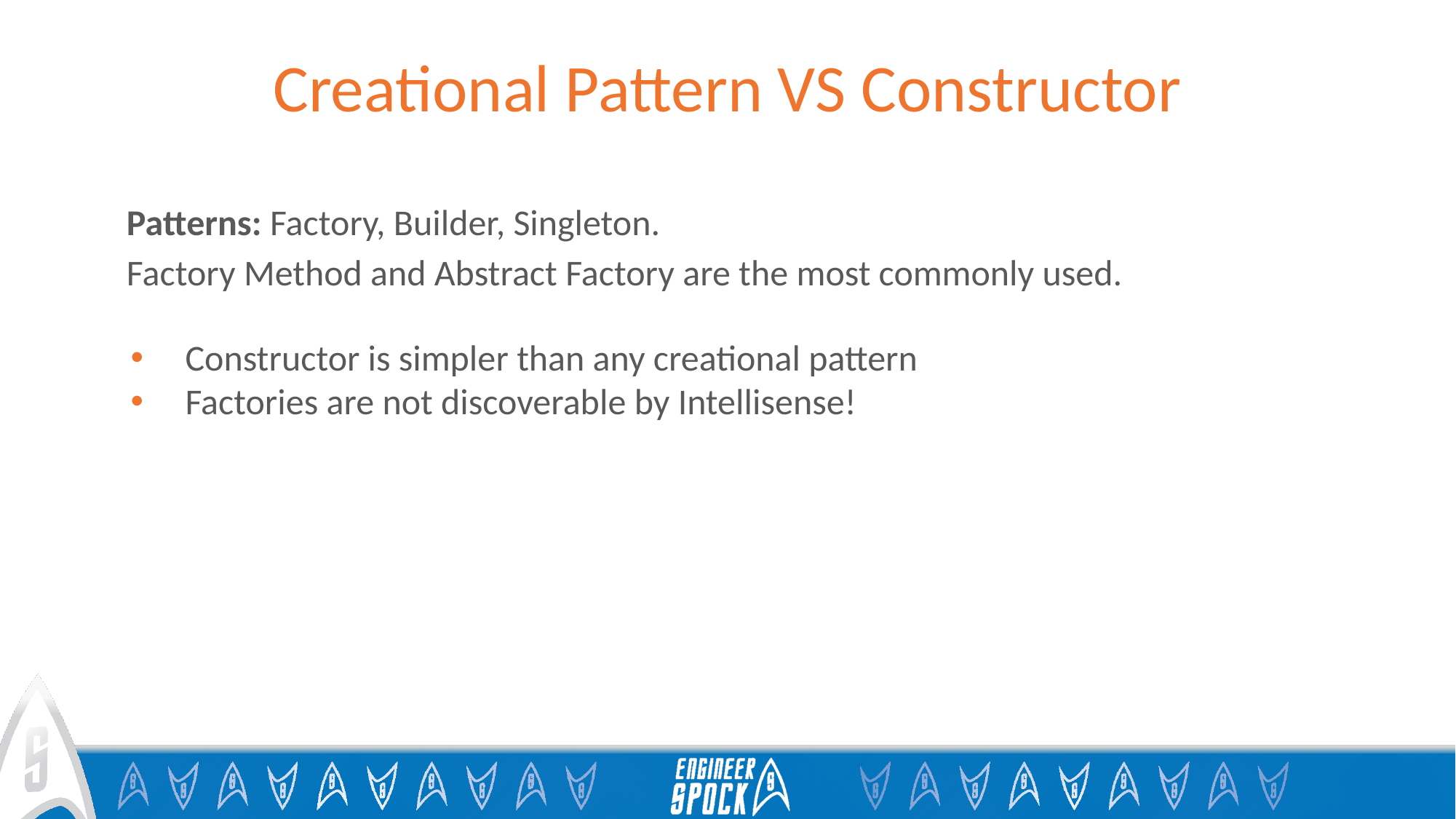

# Creational Pattern VS Constructor
Patterns: Factory, Builder, Singleton.
Factory Method and Abstract Factory are the most commonly used.
Constructor is simpler than any creational pattern
Factories are not discoverable by Intellisense!